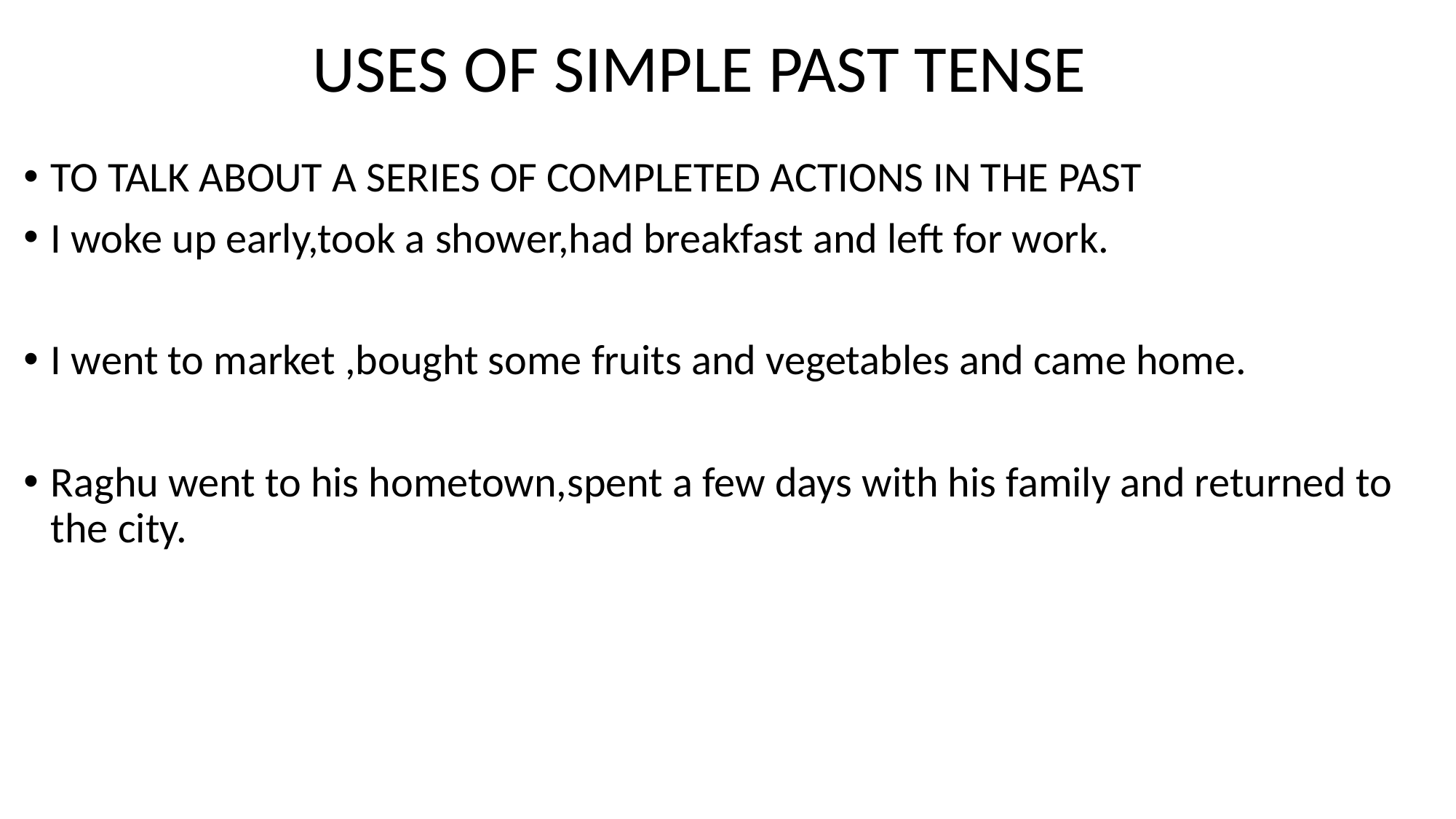

# USES OF SIMPLE PAST TENSE
TO TALK ABOUT A SERIES OF COMPLETED ACTIONS IN THE PAST
I woke up early,took a shower,had breakfast and left for work.

I went to market ,bought some fruits and vegetables and came home.

Raghu went to his hometown,spent a few days with his family and returned to the city.